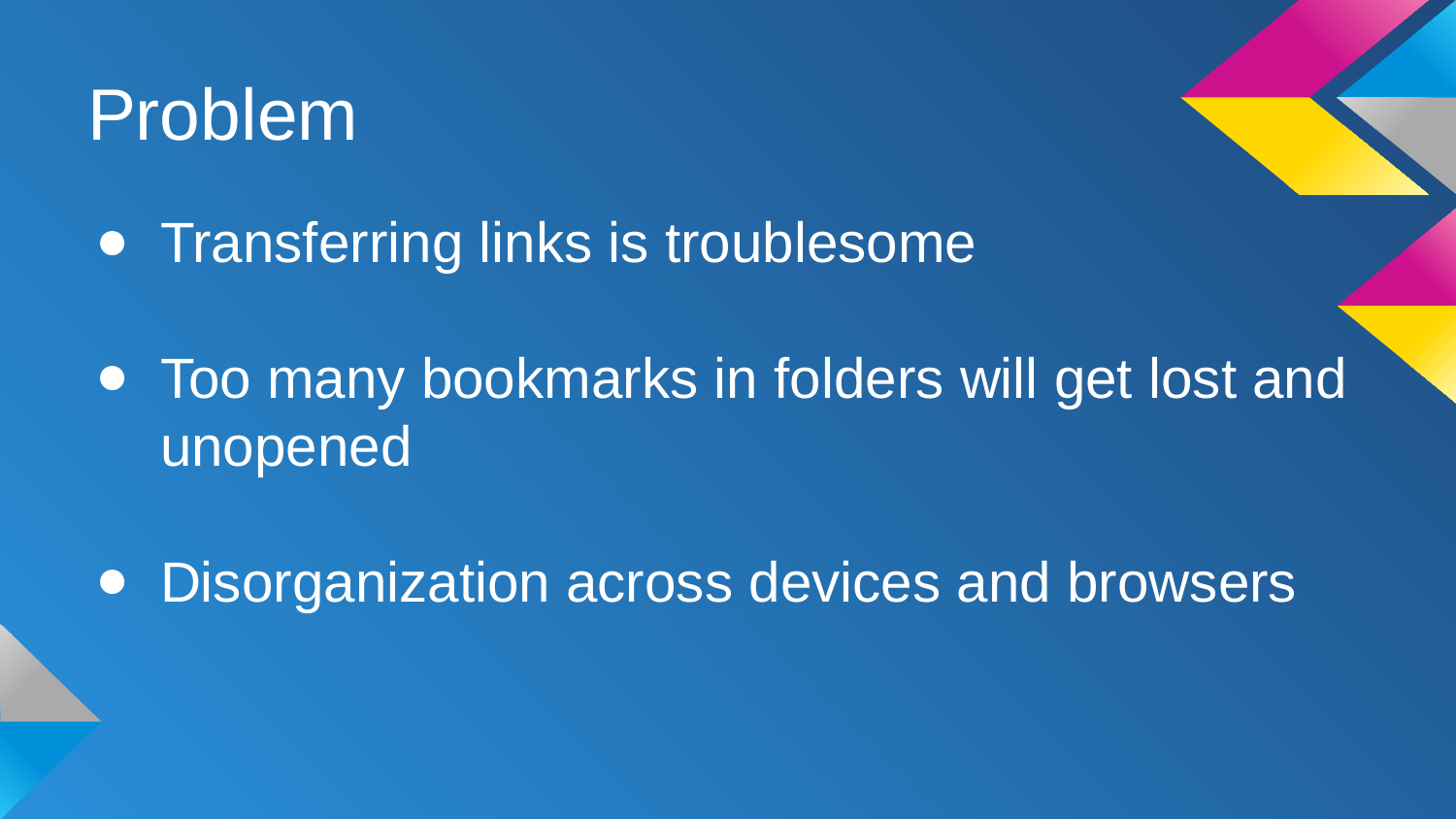

# Problem
Transferring links is troublesome

Too many bookmarks in folders will get lost and unopened

Disorganization across devices and browsers